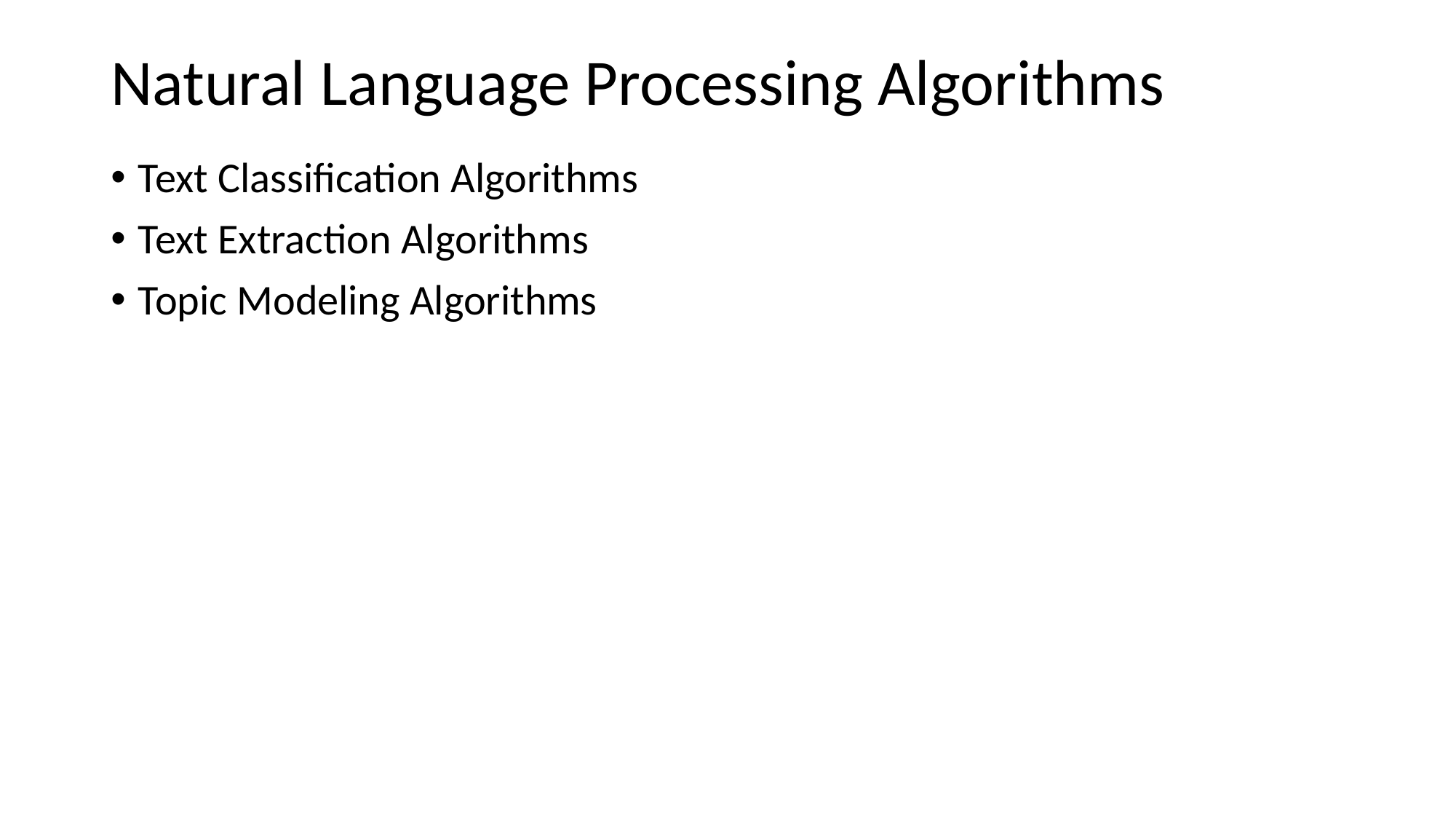

# Natural Language Processing Algorithms
Text Classification Algorithms
Text Extraction Algorithms
Topic Modeling Algorithms